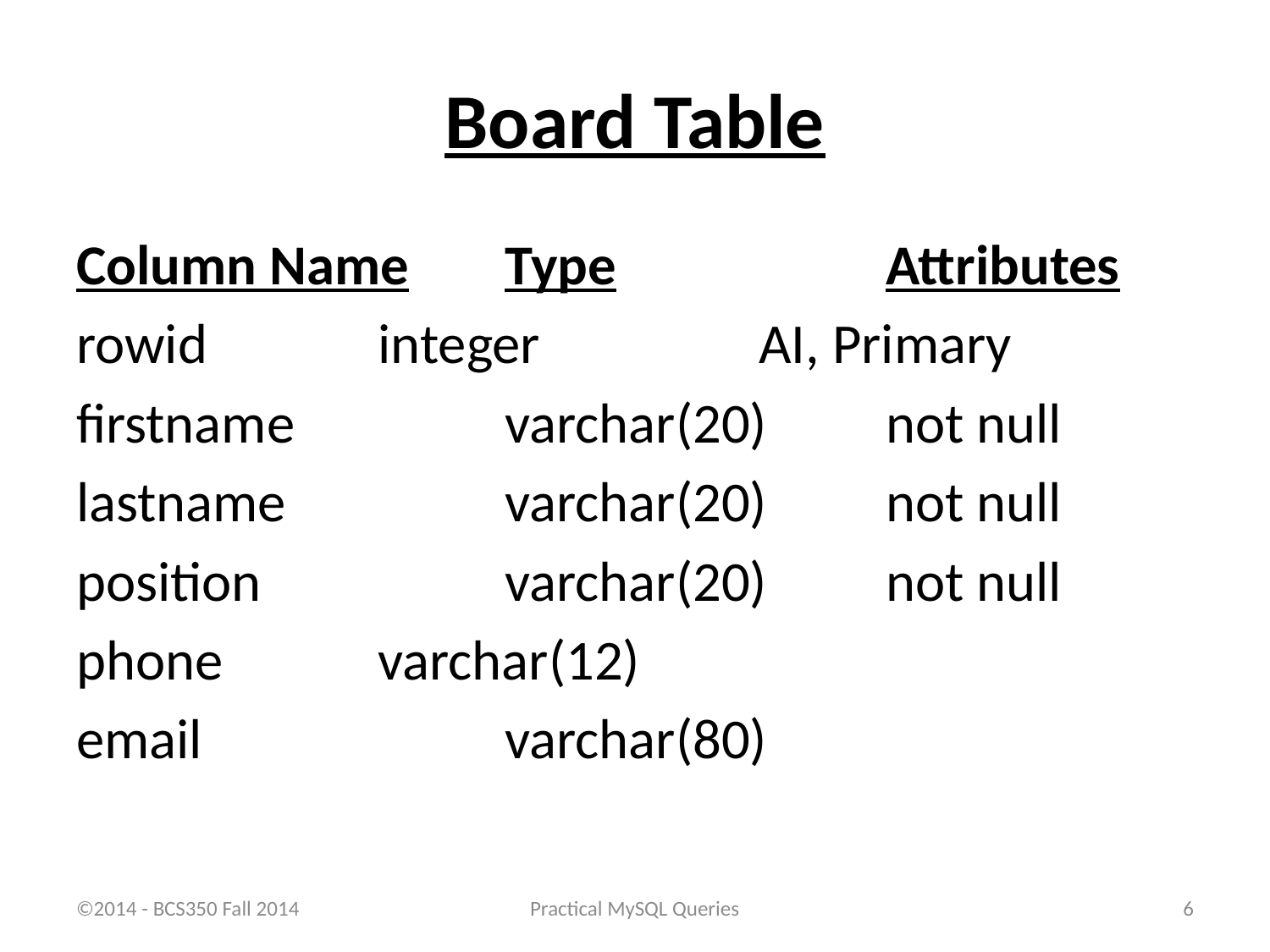

# Board Table
Column Name	Type			Attributes
rowid		integer		AI, Primary
firstname		varchar(20)	not null
lastname		varchar(20)	not null
position		varchar(20)	not null
phone		varchar(12)
email			varchar(80)
©2014 - BCS350 Fall 2014
Practical MySQL Queries
6